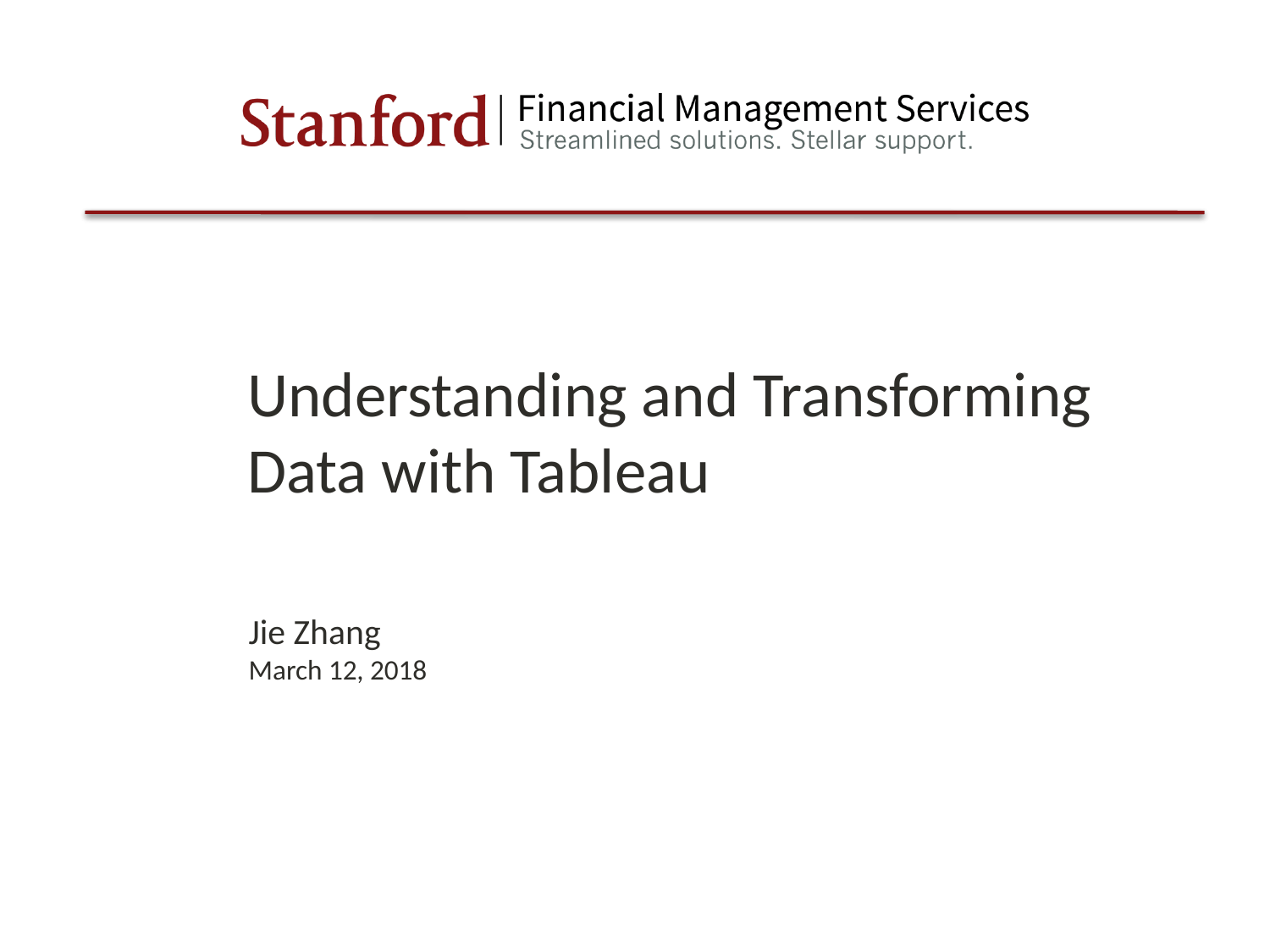

# Understanding and Transforming Data with Tableau
Jie Zhang
March 12, 2018